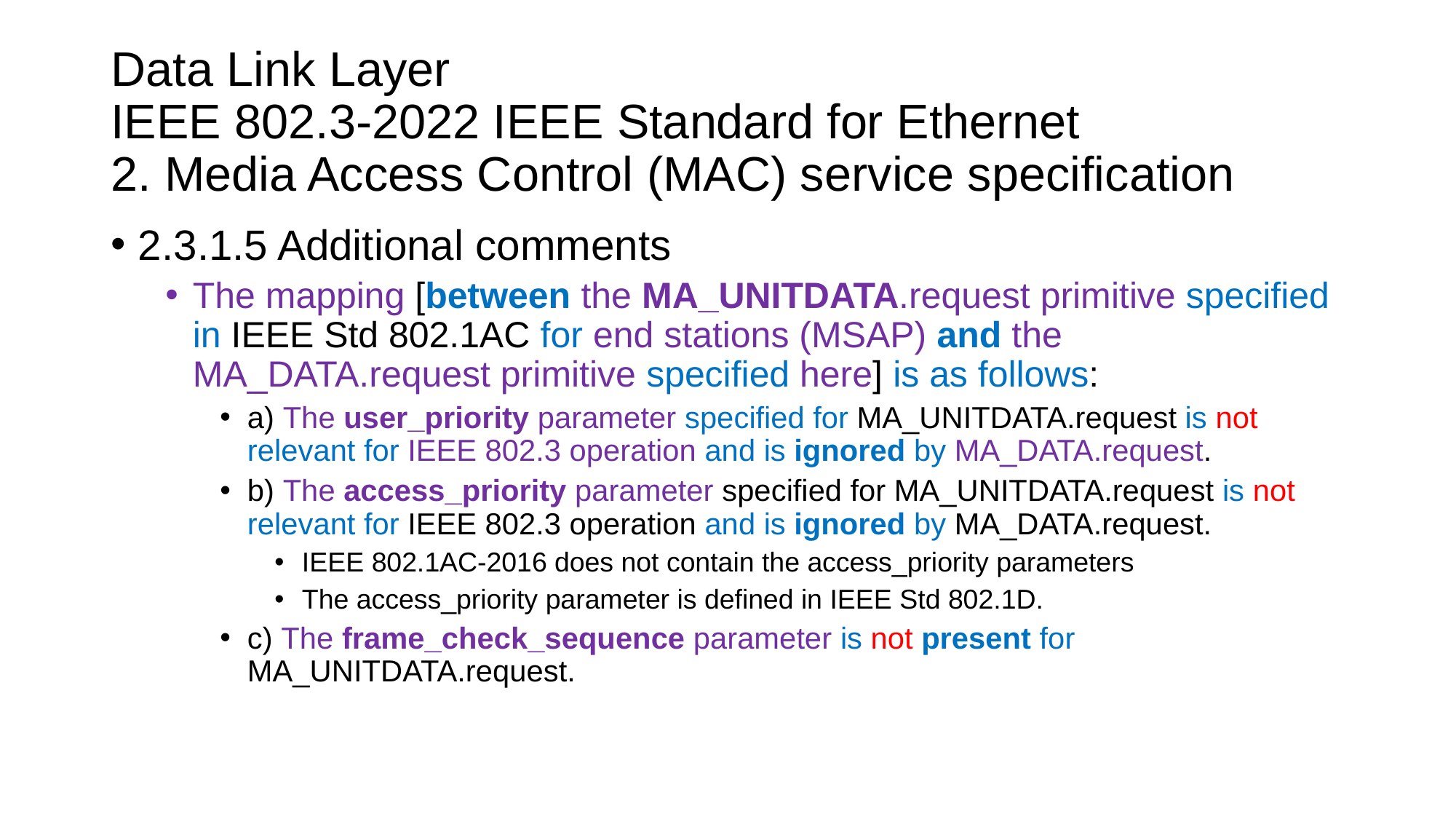

# Data Link Layer IEEE 802.3-2022 IEEE Standard for Ethernet 2. Media Access Control (MAC) service specification
2.3.1.5 Additional comments
The mapping [between the MA_UNITDATA.request primitive specified in IEEE Std 802.1AC for end stations (MSAP) and the MA_DATA.request primitive specified here] is as follows:
a) The user_priority parameter specified for MA_UNITDATA.request is not relevant for IEEE 802.3 operation and is ignored by MA_DATA.request.
b) The access_priority parameter specified for MA_UNITDATA.request is not relevant for IEEE 802.3 operation and is ignored by MA_DATA.request.
IEEE 802.1AC-2016 does not contain the access_priority parameters
The access_priority parameter is defined in IEEE Std 802.1D.
c) The frame_check_sequence parameter is not present for MA_UNITDATA.request.